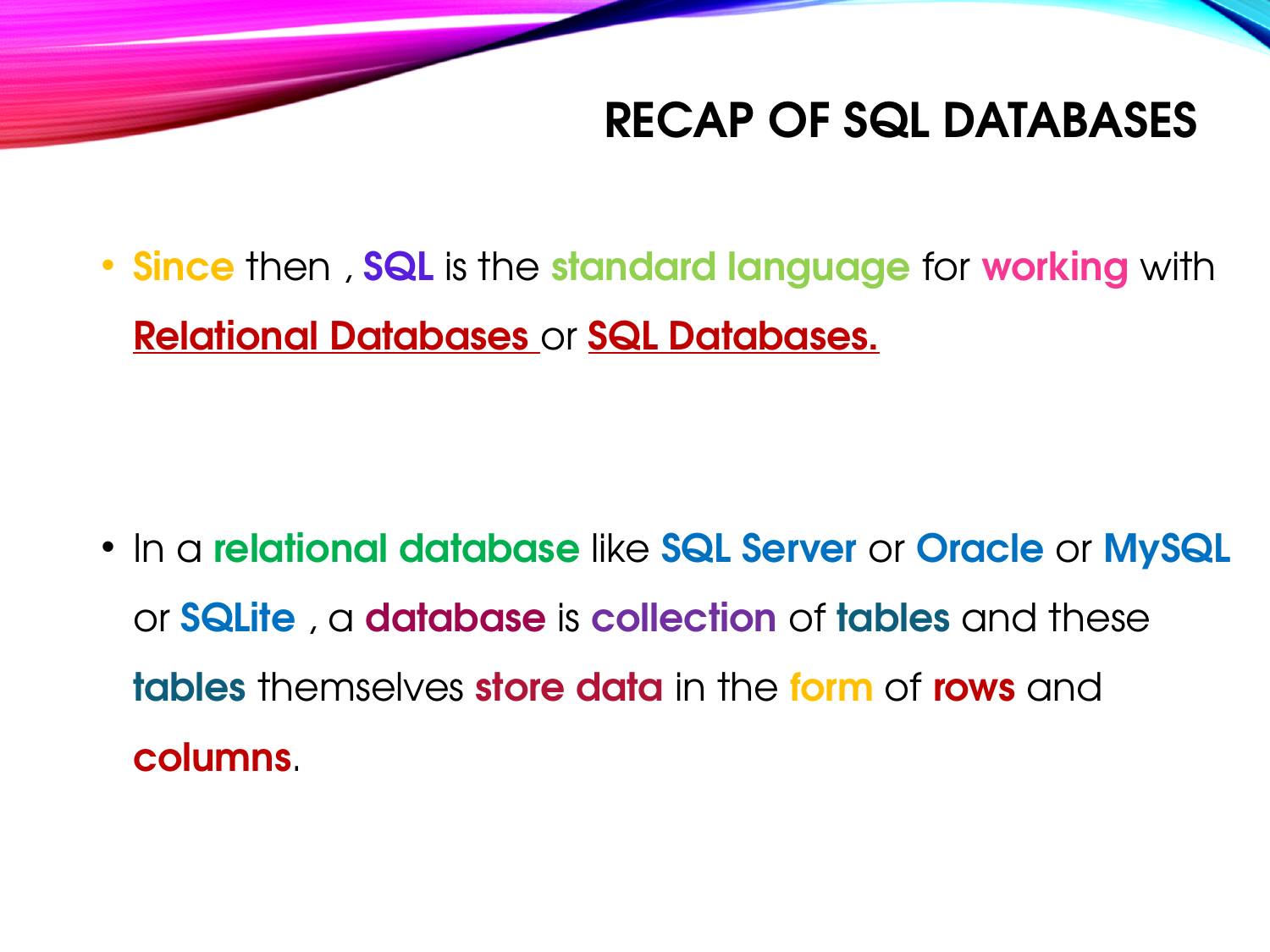

# Recap of sql databases
Since then , SQL is the standard language for working with Relational Databases or SQL Databases.

In a relational database like SQL Server or Oracle or MySQL or SQLite , a database is collection of tables and these tables themselves store data in the form of rows and columns.